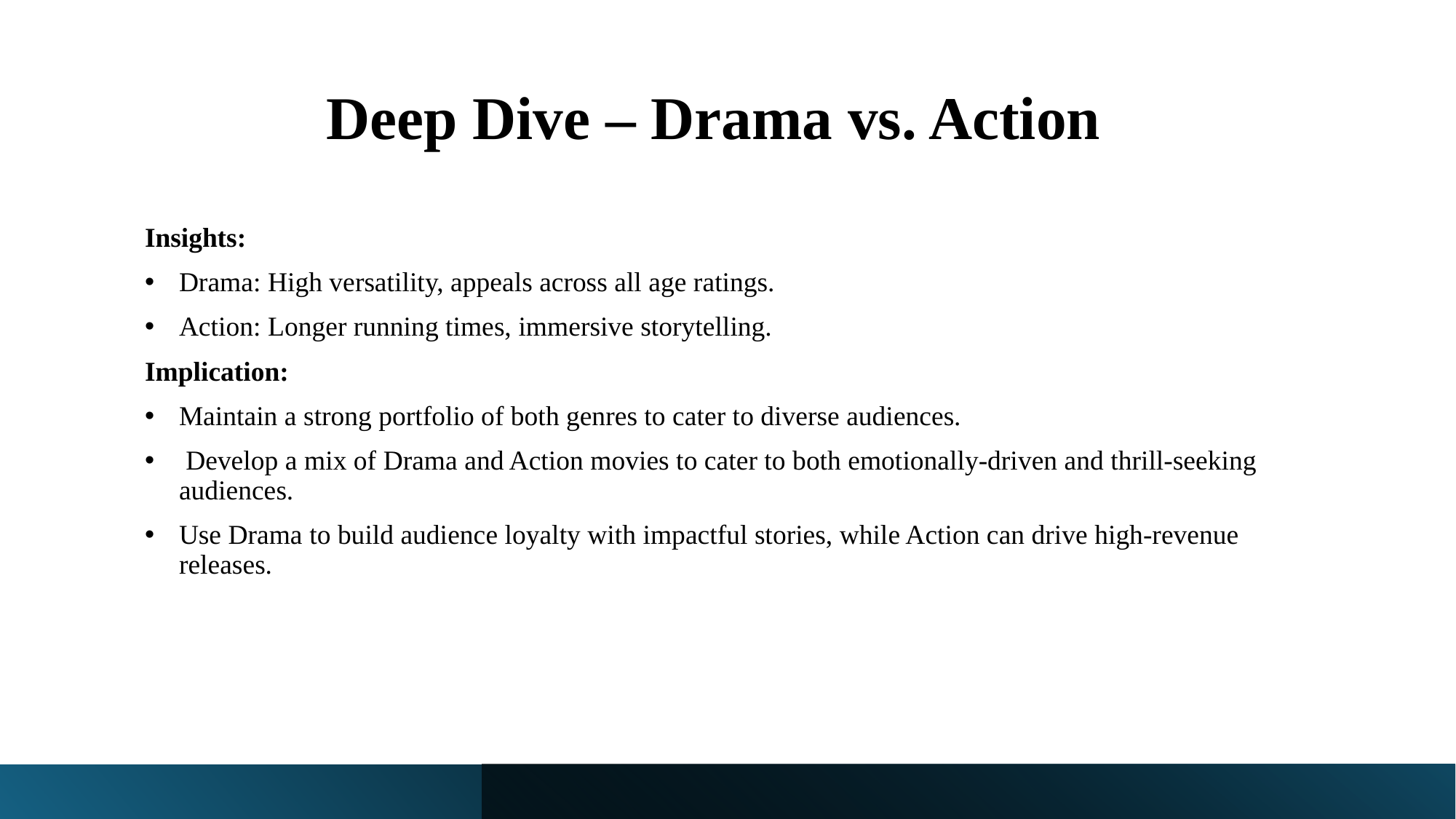

# Deep Dive – Drama vs. Action
Insights:
Drama: High versatility, appeals across all age ratings.
Action: Longer running times, immersive storytelling.
Implication:
Maintain a strong portfolio of both genres to cater to diverse audiences.
 Develop a mix of Drama and Action movies to cater to both emotionally-driven and thrill-seeking audiences.
Use Drama to build audience loyalty with impactful stories, while Action can drive high-revenue releases.